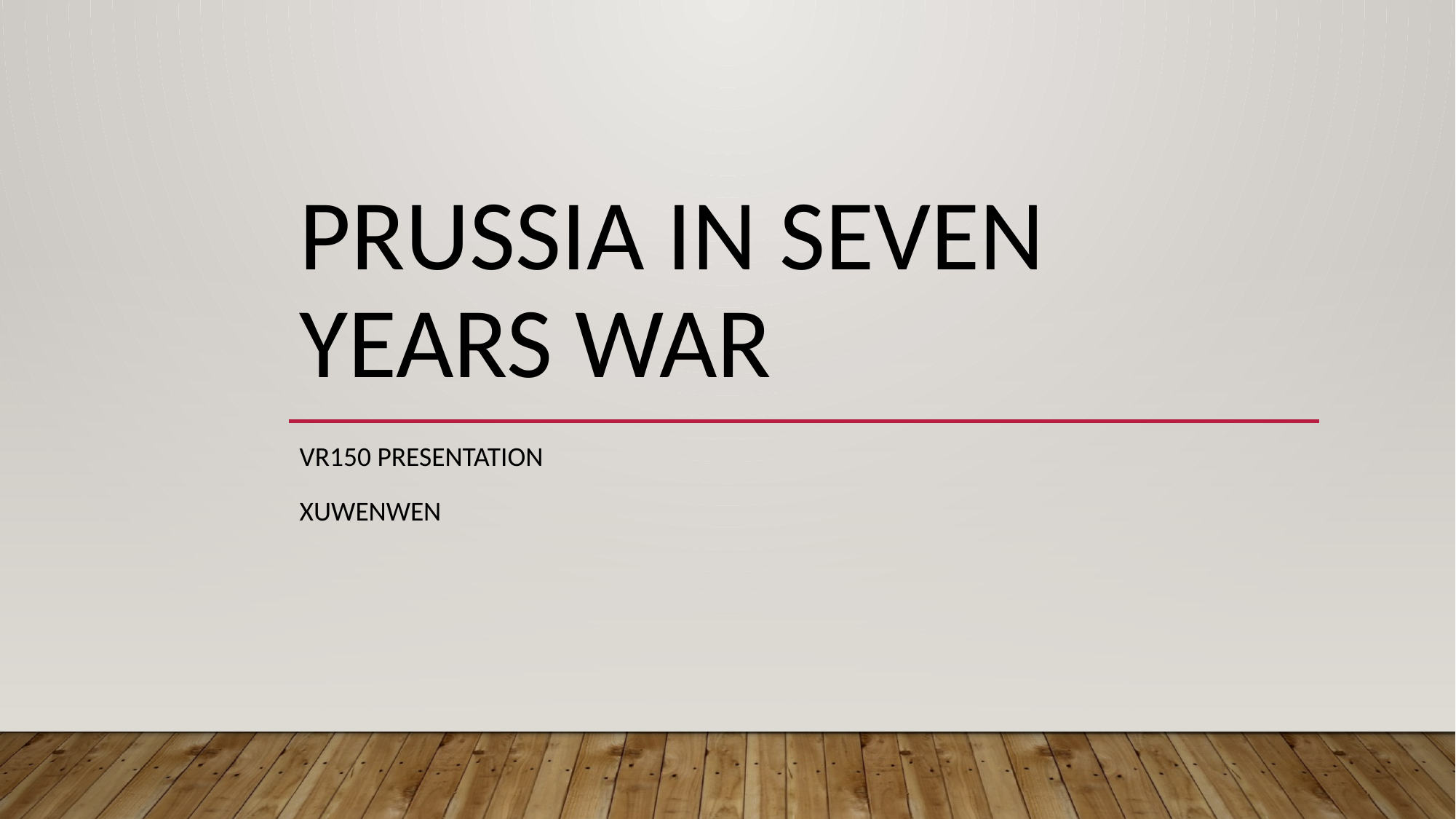

# Prussia in Seven Years War
VR150 Presentation
XuWenwen